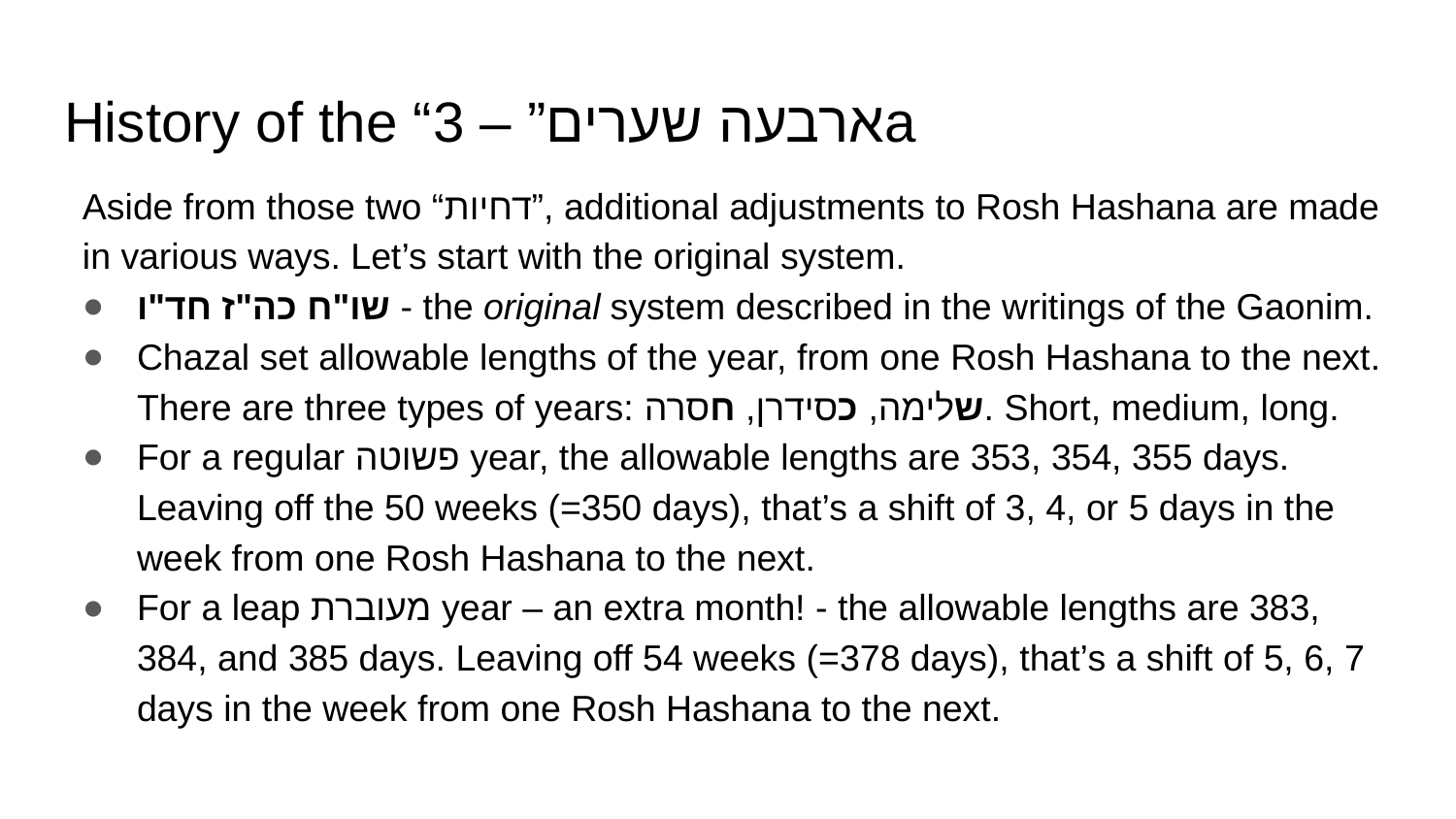

# History of the “ארבעה שערים” – 3a
Aside from those two “דחיות”, additional adjustments to Rosh Hashana are made in various ways. Let’s start with the original system.
שו"ח כה"ז חד"ו - the original system described in the writings of the Gaonim.
Chazal set allowable lengths of the year, from one Rosh Hashana to the next. There are three types of years: שלימה, כסידרן, חסרה. Short, medium, long.
For a regular פשוטה year, the allowable lengths are 353, 354, 355 days. Leaving off the 50 weeks (=350 days), that’s a shift of 3, 4, or 5 days in the week from one Rosh Hashana to the next.
For a leap מעוברת year – an extra month! - the allowable lengths are 383, 384, and 385 days. Leaving off 54 weeks (=378 days), that’s a shift of 5, 6, 7 days in the week from one Rosh Hashana to the next.